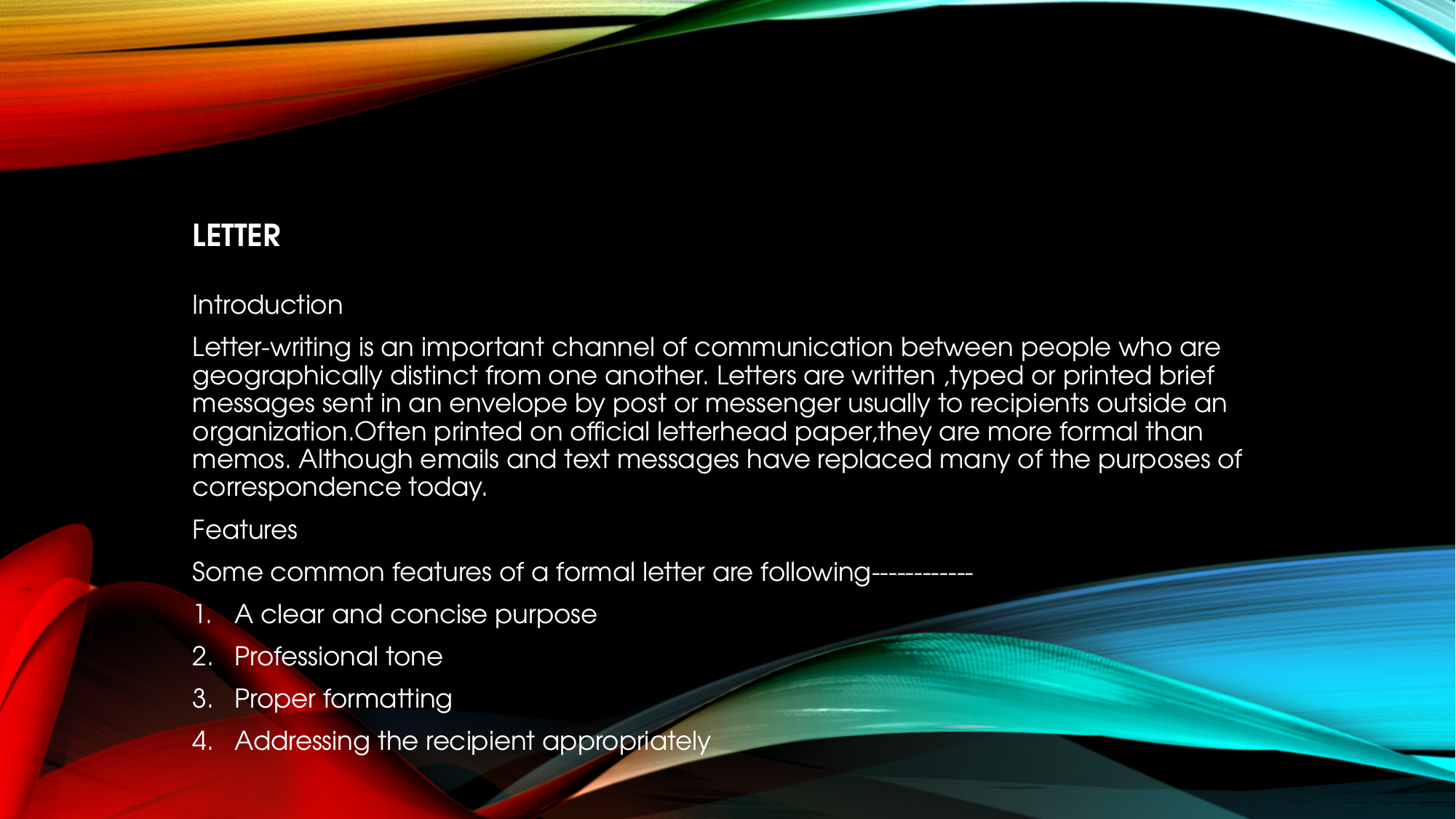

# Letter
Introduction
Letter-writing is an important channel of communication between people who are geographically distinct from one another. Letters are written ,typed or printed brief messages sent in an envelope by post or messenger usually to recipients outside an organization.Often printed on official letterhead paper,they are more formal than memos. Although emails and text messages have replaced many of the purposes of correspondence today.
Features
Some common features of a formal letter are following------------
A clear and concise purpose
Professional tone
Proper formatting
Addressing the recipient appropriately